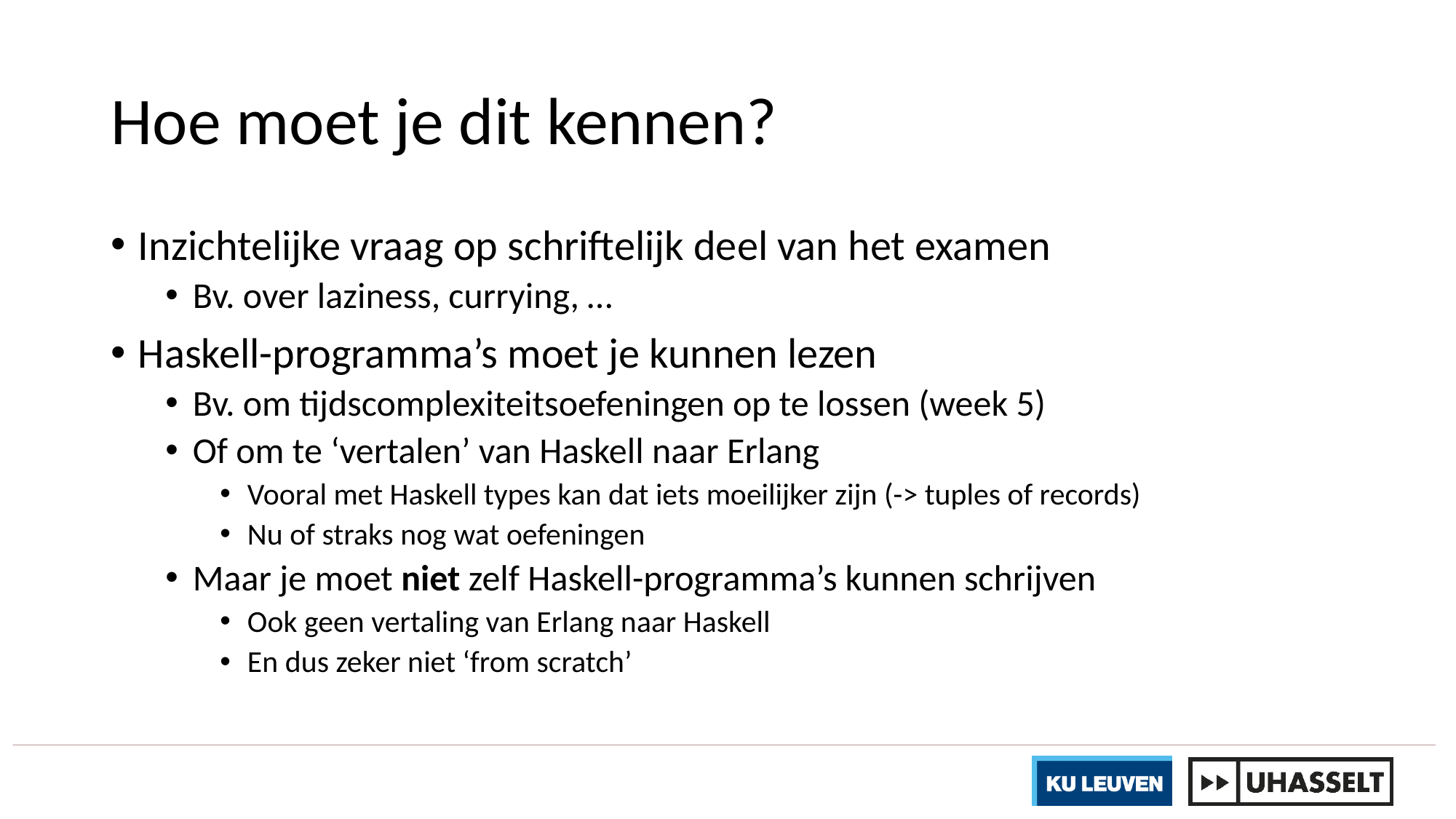

# Hoe moet je dit kennen?
Inzichtelijke vraag op schriftelijk deel van het examen
Bv. over laziness, currying, …
Haskell-programma’s moet je kunnen lezen
Bv. om tijdscomplexiteitsoefeningen op te lossen (week 5)
Of om te ‘vertalen’ van Haskell naar Erlang
Vooral met Haskell types kan dat iets moeilijker zijn (-> tuples of records)
Nu of straks nog wat oefeningen
Maar je moet niet zelf Haskell-programma’s kunnen schrijven
Ook geen vertaling van Erlang naar Haskell
En dus zeker niet ‘from scratch’